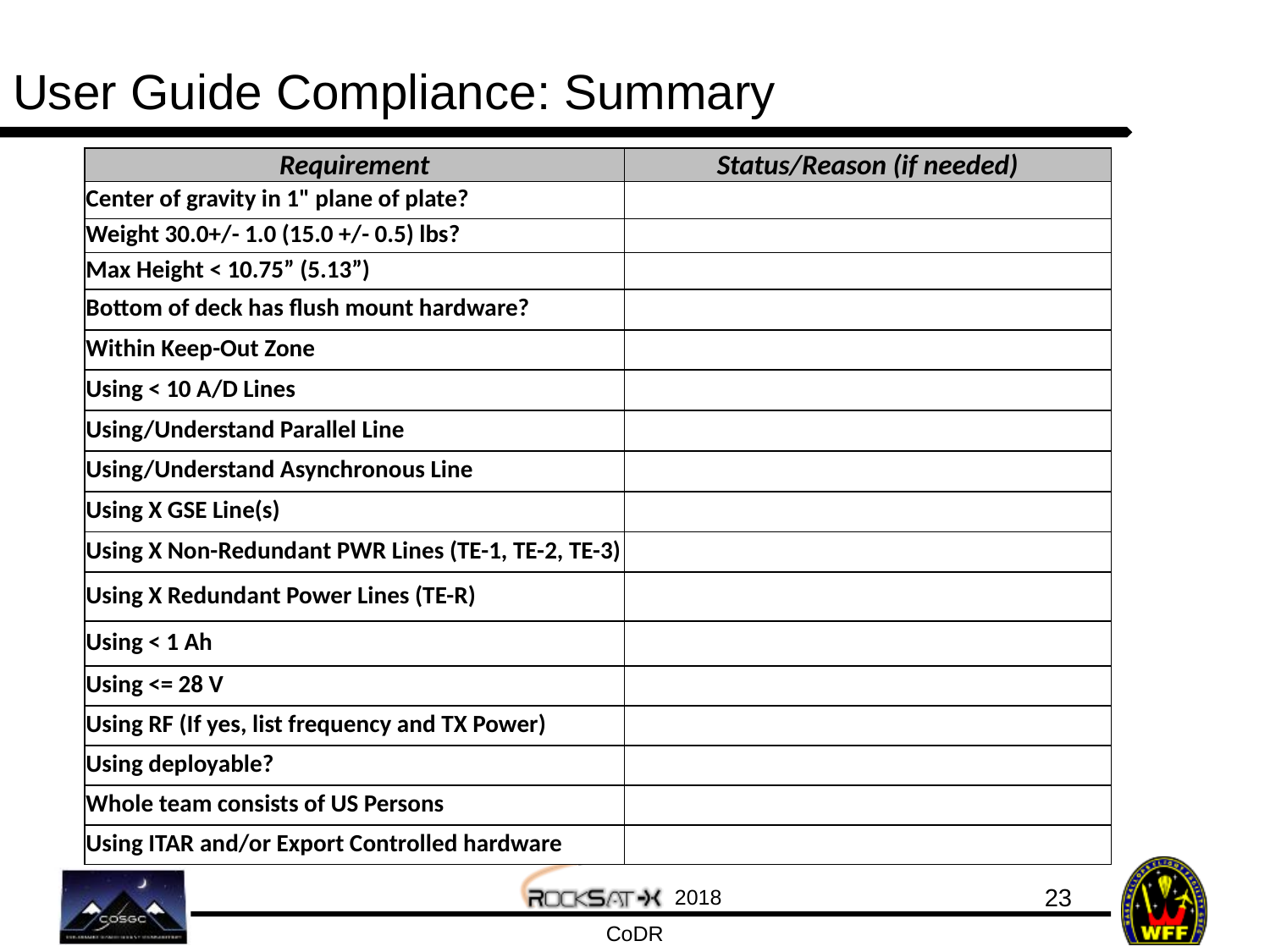

# User Guide Compliance: Summary
| Requirement | Status/Reason (if needed) |
| --- | --- |
| Center of gravity in 1" plane of plate? |  |
| Weight 30.0+/- 1.0 (15.0 +/- 0.5) lbs? |  |
| Max Height < 10.75” (5.13”) |  |
| Bottom of deck has flush mount hardware? |  |
| Within Keep-Out Zone |  |
| Using < 10 A/D Lines |  |
| Using/Understand Parallel Line |  |
| Using/Understand Asynchronous Line |  |
| Using X GSE Line(s) |  |
| Using X Non-Redundant PWR Lines (TE-1, TE-2, TE-3) |  |
| Using X Redundant Power Lines (TE-R) |  |
| Using < 1 Ah |  |
| Using <= 28 V |  |
| Using RF (If yes, list frequency and TX Power) |  |
| Using deployable? |  |
| Whole team consists of US Persons |  |
| Using ITAR and/or Export Controlled hardware |  |
23